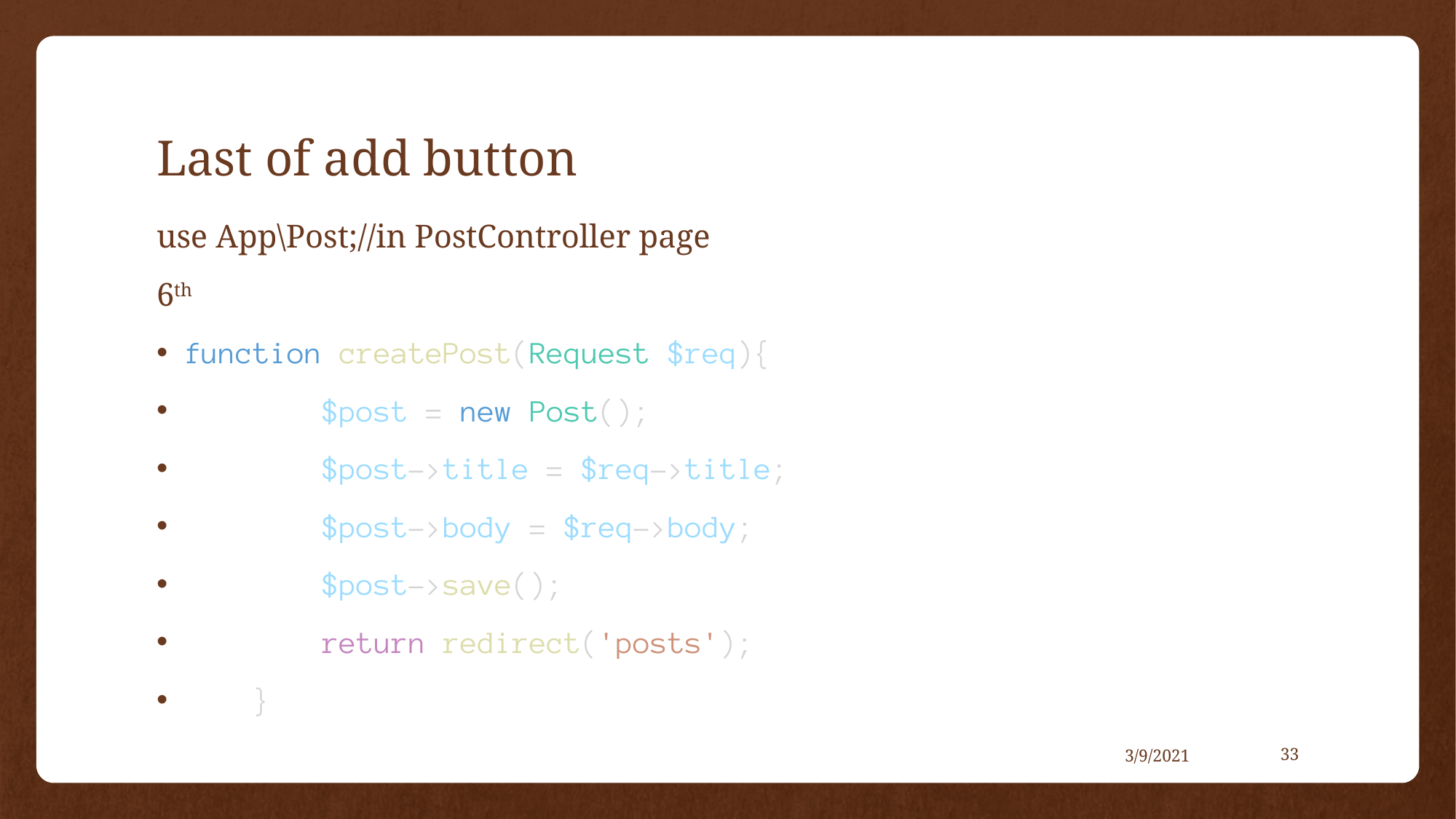

# Last of add button
use App\Post;//in PostController page
6th
function createPost(Request $req){
        $post = new Post();
        $post->title = $req->title;
        $post->body = $req->body;
        $post->save();
        return redirect('posts');
    }

3/9/2021
33